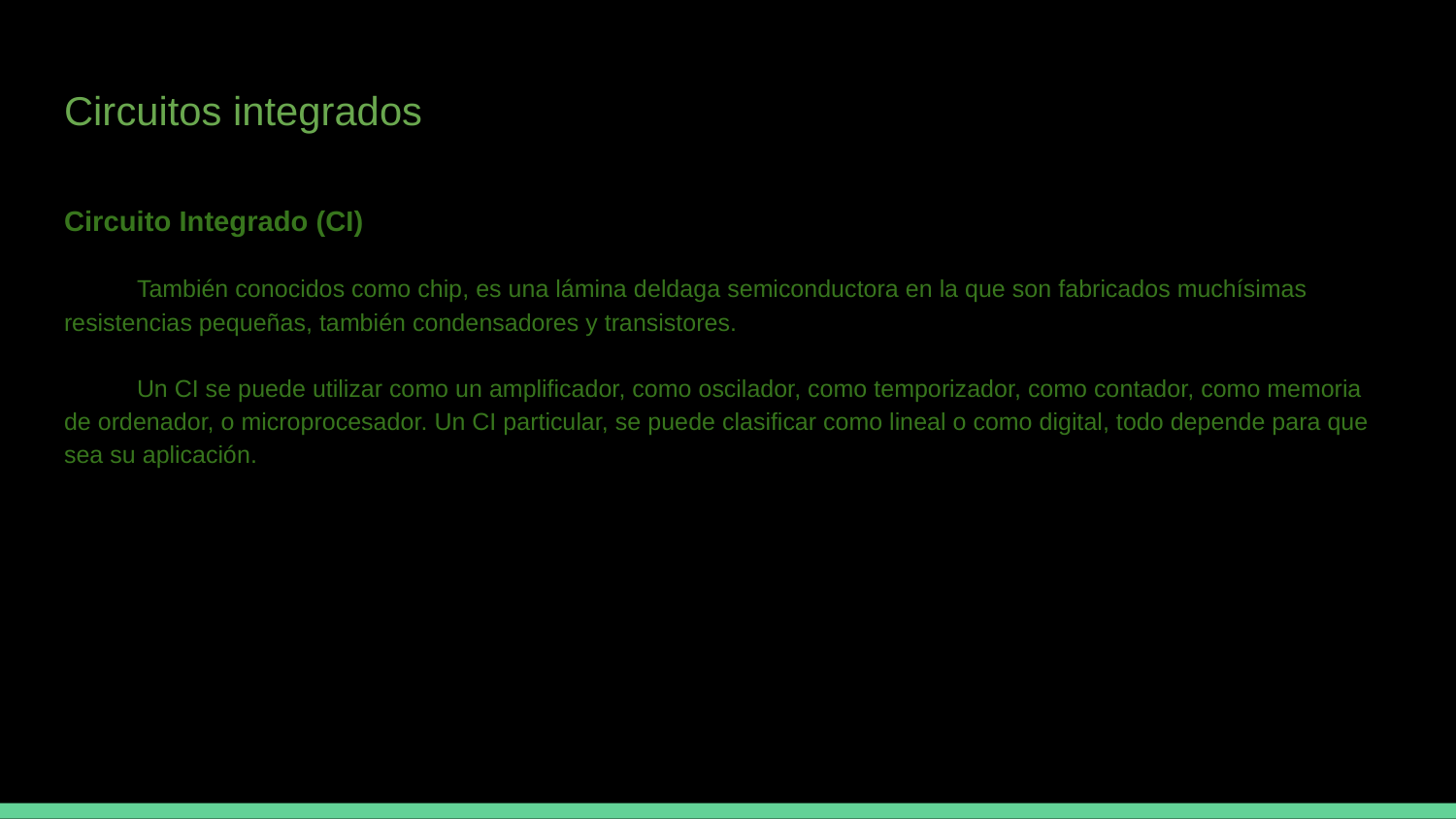

# Circuitos integrados
Circuito Integrado (CI)
También conocidos como chip, es una lámina deldaga semiconductora en la que son fabricados muchísimas resistencias pequeñas, también condensadores y transistores.
Un CI se puede utilizar como un amplificador, como oscilador, como temporizador, como contador, como memoria de ordenador, o microprocesador. Un CI particular, se puede clasificar como lineal o como digital, todo depende para que sea su aplicación.